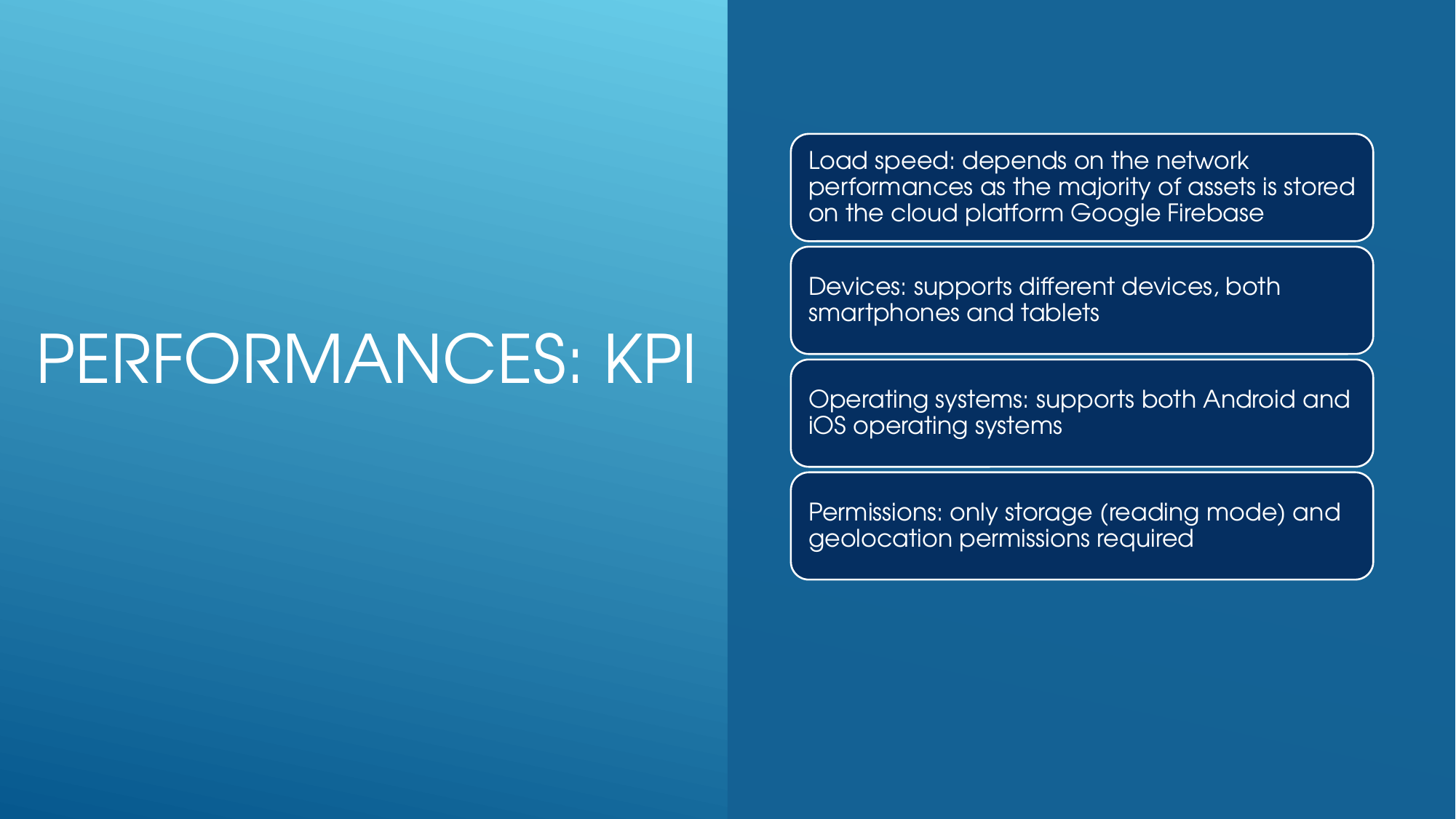

# Performances: KPI
Load speed: depends on the network performances as the majority of assets is stored on the cloud platform Google Firebase
Devices: supports different devices, both smartphones and tablets
Operating systems: supports both Android and iOS operating systems
Permissions: only storage (reading mode) and geolocation permissions required